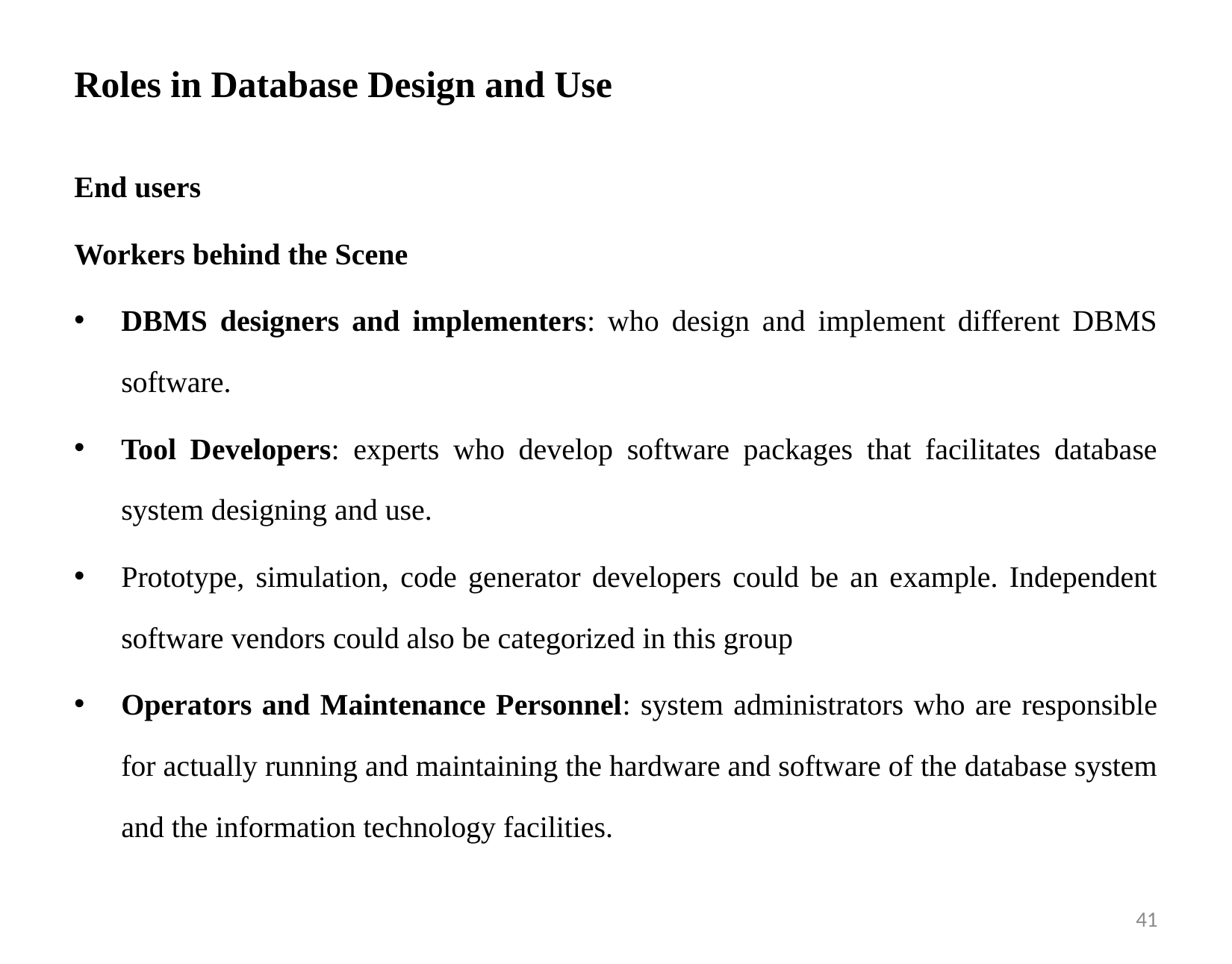

# Roles in Database Design and Use
End users
Workers behind the Scene
DBMS designers and implementers: who design and implement different DBMS software.
Tool Developers: experts who develop software packages that facilitates database system designing and use.
Prototype, simulation, code generator developers could be an example. Independent software vendors could also be categorized in this group
Operators and Maintenance Personnel: system administrators who are responsible for actually running and maintaining the hardware and software of the database system and the information technology facilities.

41